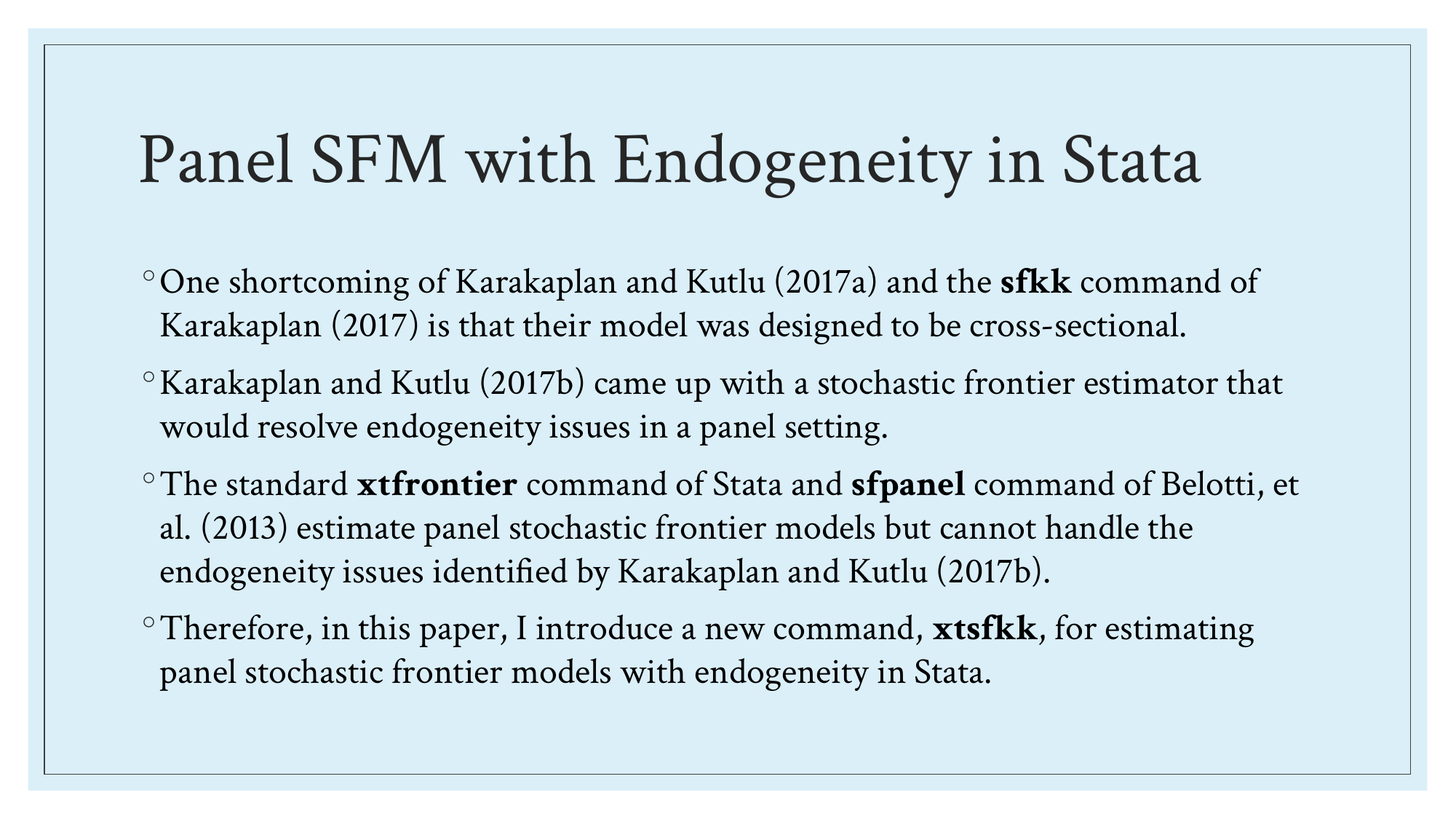

# Panel SFM with Endogeneity in Stata
One shortcoming of Karakaplan and Kutlu (2017a) and the sfkk command of Karakaplan (2017) is that their model was designed to be cross-sectional.
Karakaplan and Kutlu (2017b) came up with a stochastic frontier estimator that would resolve endogeneity issues in a panel setting.
The standard xtfrontier command of Stata and sfpanel command of Belotti, et al. (2013) estimate panel stochastic frontier models but cannot handle the endogeneity issues identified by Karakaplan and Kutlu (2017b).
Therefore, in this paper, I introduce a new command, xtsfkk, for estimating panel stochastic frontier models with endogeneity in Stata.